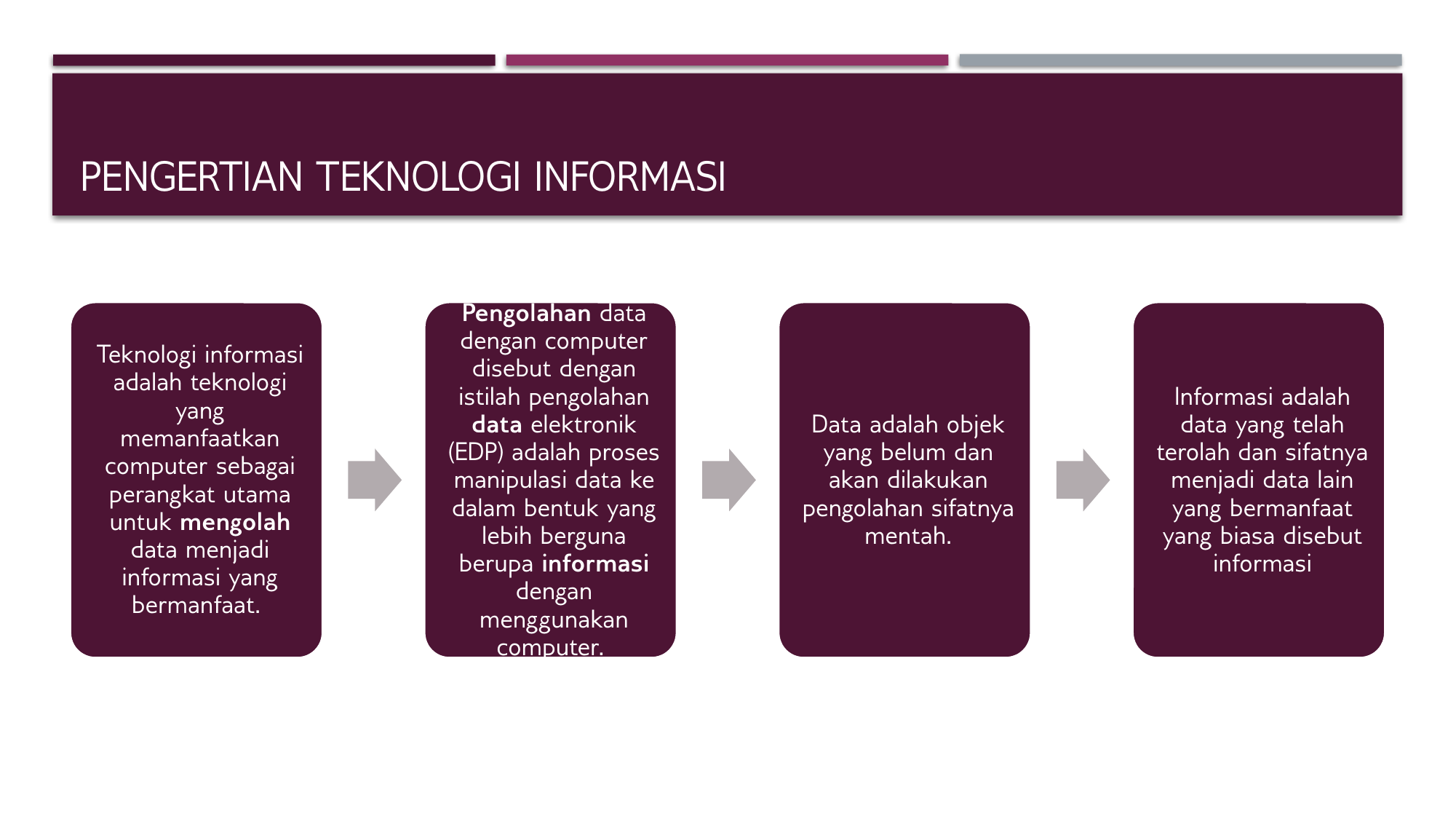

# Pengertian teknologi informasi
Teknologi informasi adalah teknologi yang memanfaatkan computer sebagai perangkat utama untuk mengolah data menjadi informasi yang bermanfaat.

Pengolahan data dengan computer disebut dengan istilah pengolahan data elektronik (EDP) adalah proses manipulasi data ke dalam bentuk yang lebih berguna berupa informasi dengan menggunakan computer.

Data adalah objek yang belum dan akan dilakukan pengolahan sifatnya mentah.

Informasi adalah data yang telah terolah dan sifatnya menjadi data lain yang bermanfaat yang biasa disebut informasi